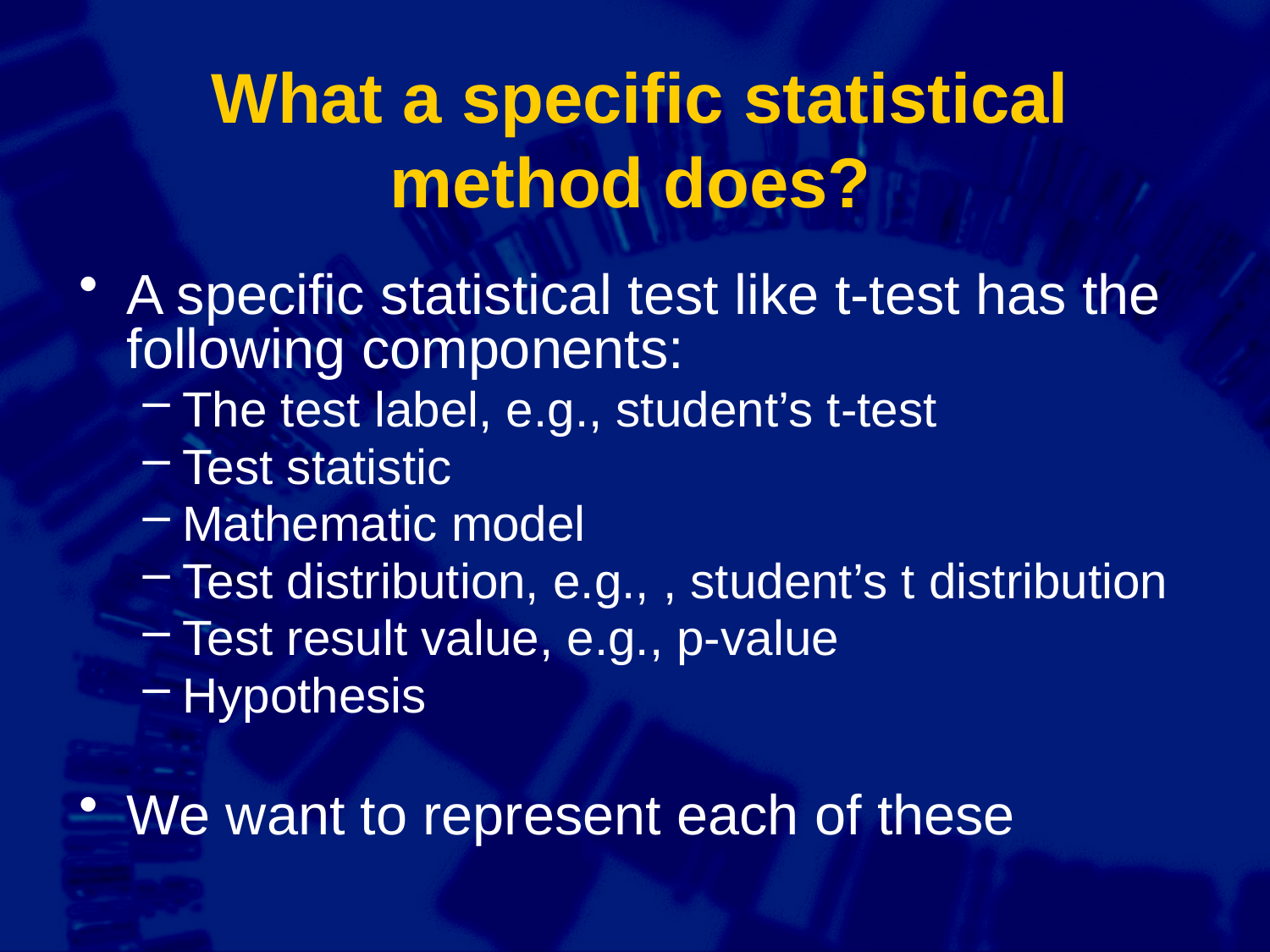

# What a specific statistical method does?
A specific statistical test like t-test has the following components:
The test label, e.g., student’s t-test
Test statistic
Mathematic model
Test distribution, e.g., , student’s t distribution
Test result value, e.g., p-value
Hypothesis

We want to represent each of these